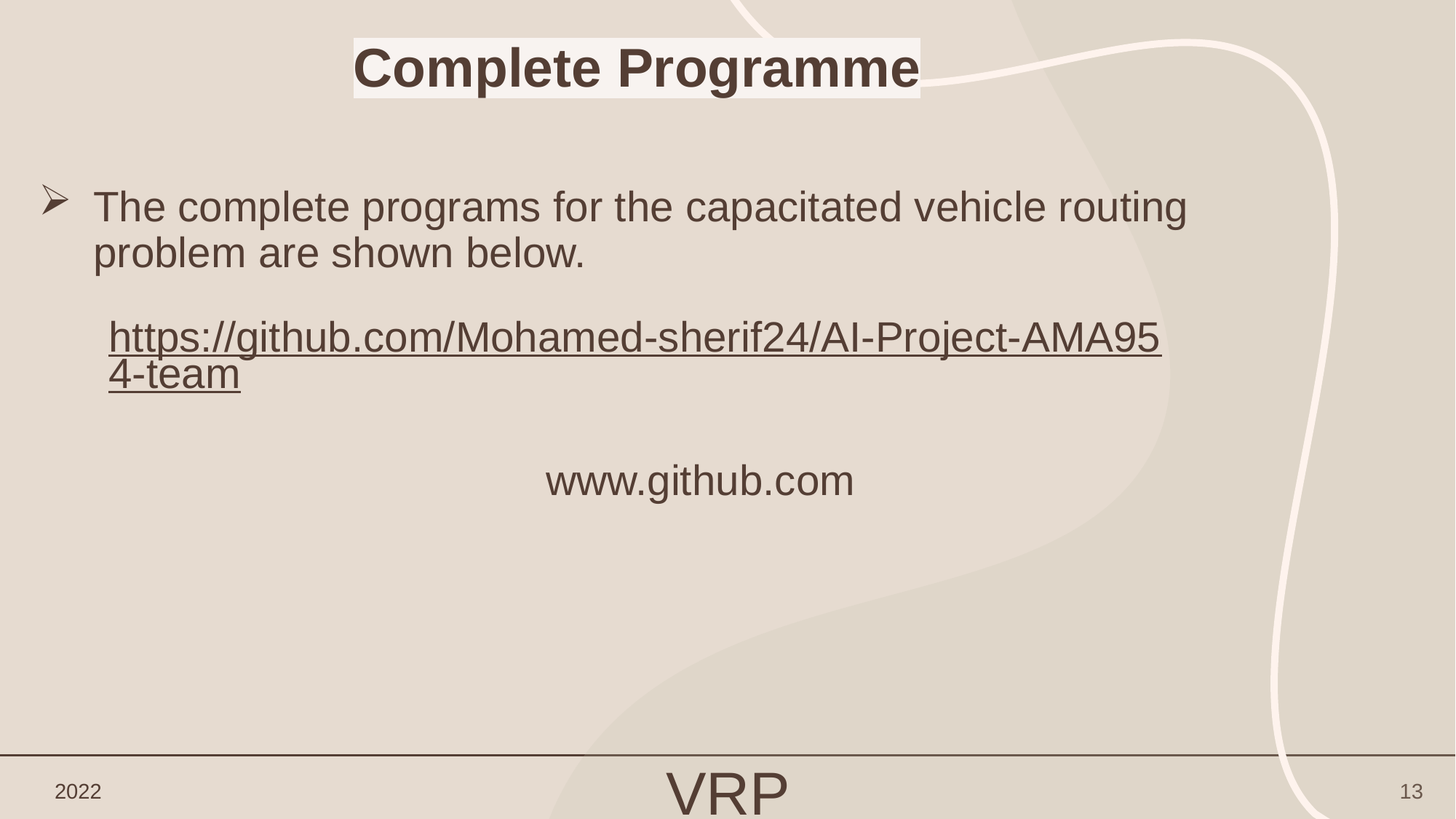

Complete Programme
# The complete programs for the capacitated vehicle routing problem are shown below.
https://github.com/Mohamed-sherif24/AI-Project-AMA954-team
                                     www.github.com
2022
VRP
13